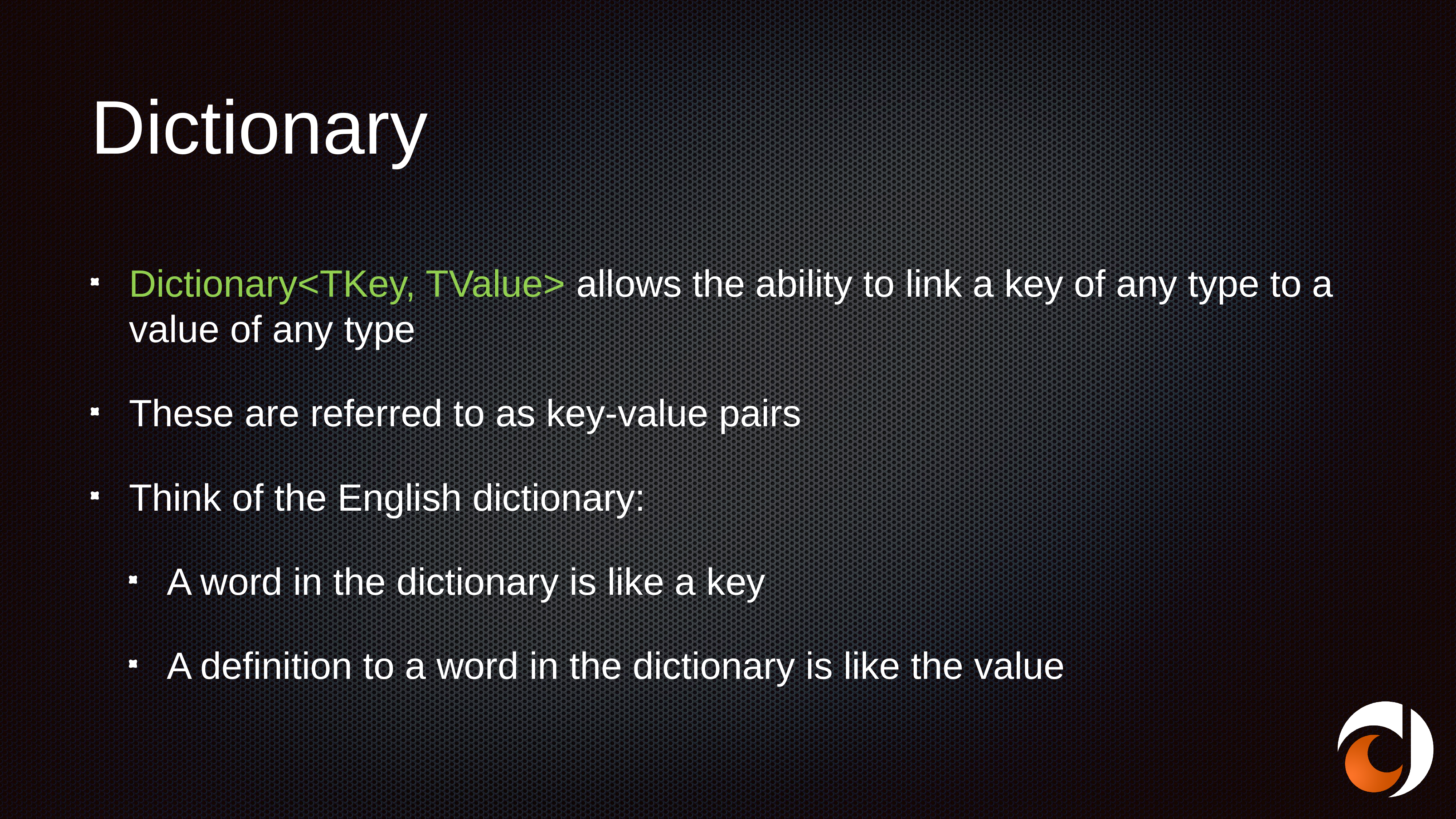

# Dictionary
Dictionary<TKey, TValue> allows the ability to link a key of any type to a value of any type
These are referred to as key-value pairs
Think of the English dictionary:
A word in the dictionary is like a key
A definition to a word in the dictionary is like the value